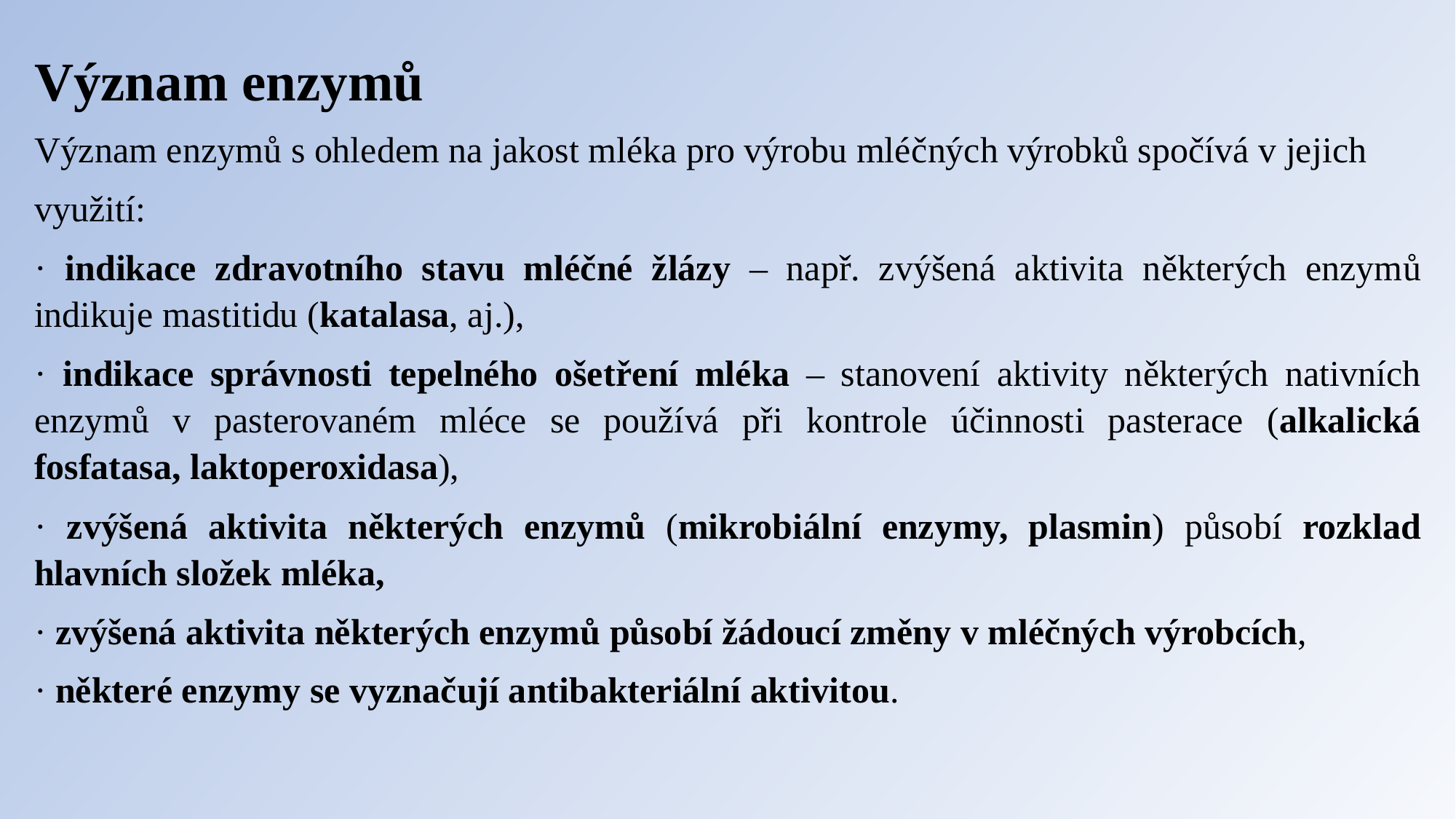

Význam enzymů
Význam enzymů s ohledem na jakost mléka pro výrobu mléčných výrobků spočívá v jejich
využití:
· indikace zdravotního stavu mléčné žlázy – např. zvýšená aktivita některých enzymů indikuje mastitidu (katalasa, aj.),
· indikace správnosti tepelného ošetření mléka – stanovení aktivity některých nativních enzymů v pasterovaném mléce se používá při kontrole účinnosti pasterace (alkalická fosfatasa, laktoperoxidasa),
· zvýšená aktivita některých enzymů (mikrobiální enzymy, plasmin) působí rozklad hlavních složek mléka,
· zvýšená aktivita některých enzymů působí žádoucí změny v mléčných výrobcích,
· některé enzymy se vyznačují antibakteriální aktivitou.